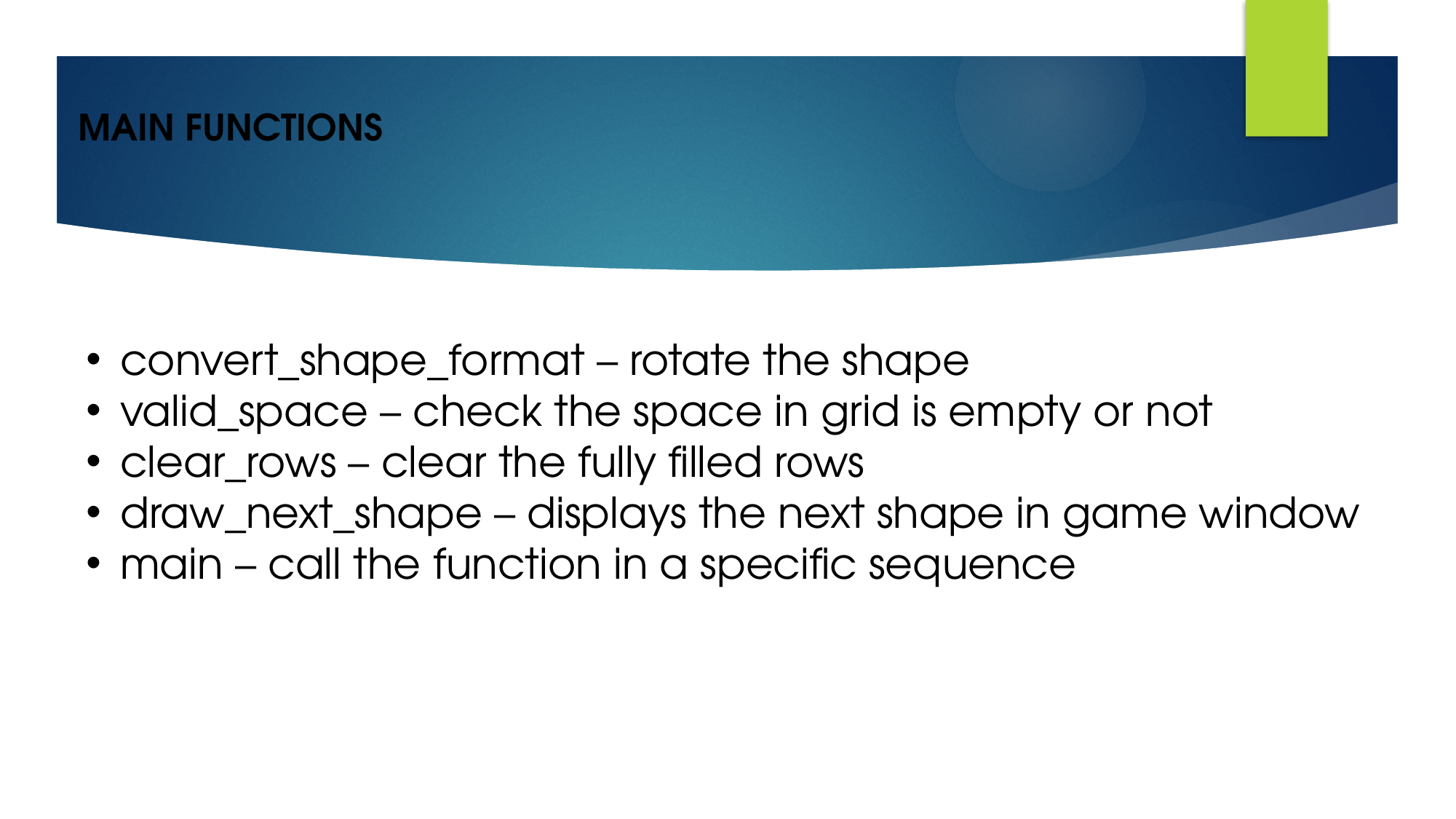

MAIN FUNCTIONS
convert_shape_format – rotate the shape
valid_space – check the space in grid is empty or not
clear_rows – clear the fully filled rows
draw_next_shape – displays the next shape in game window
main – call the function in a specific sequence